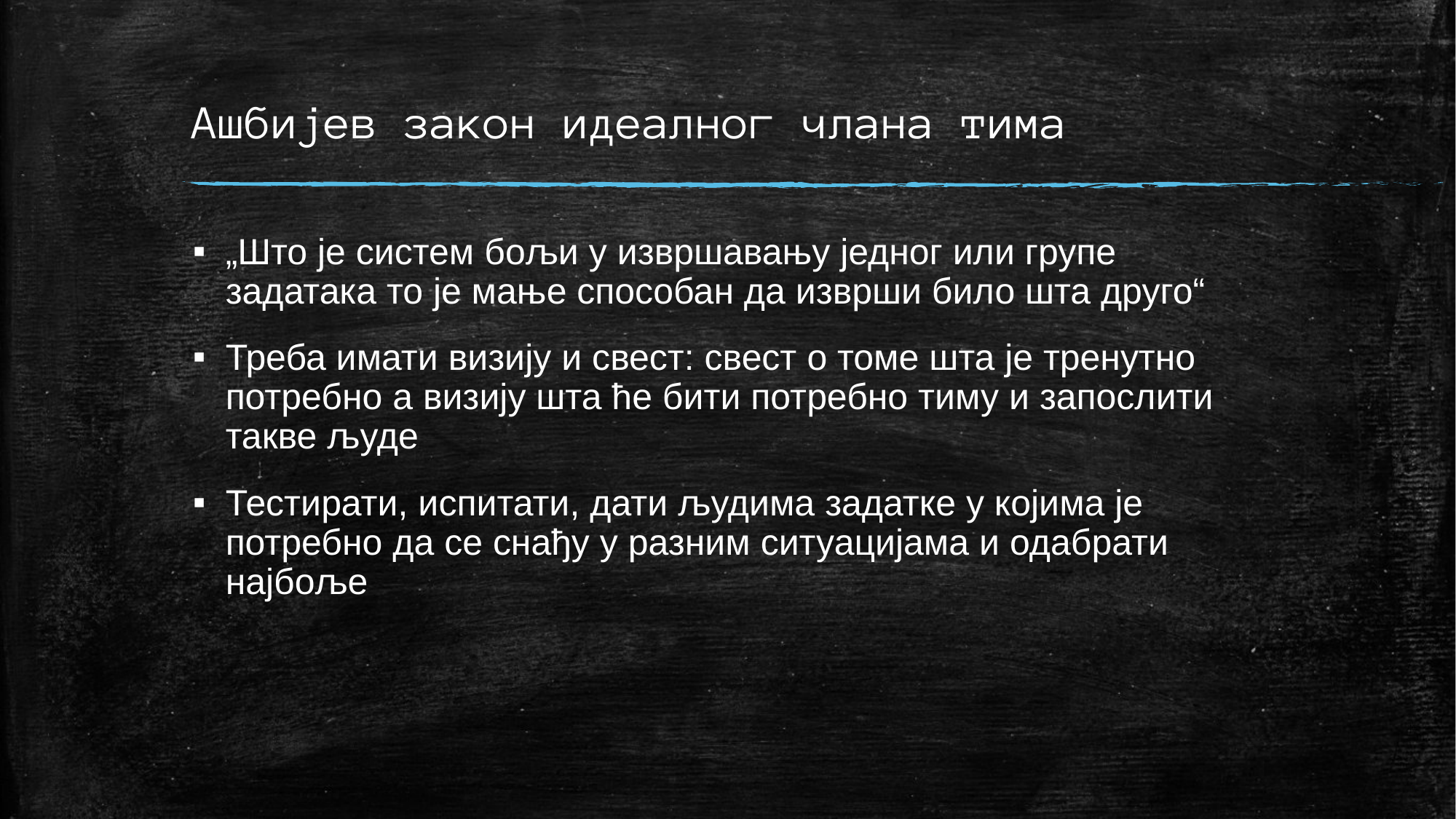

# Ашбијев закон идеалног члана тима
„Што је систем бољи у извршавању једног или групе задатака то је мање способан да изврши било шта друго“
Треба имати визију и свест: свест о томе шта је тренутно потребно а визију шта ће бити потребно тиму и запослити такве људе
Тестирати, испитати, дати људима задатке у којима је потребно да се снађу у разним ситуацијама и одабрати најбоље